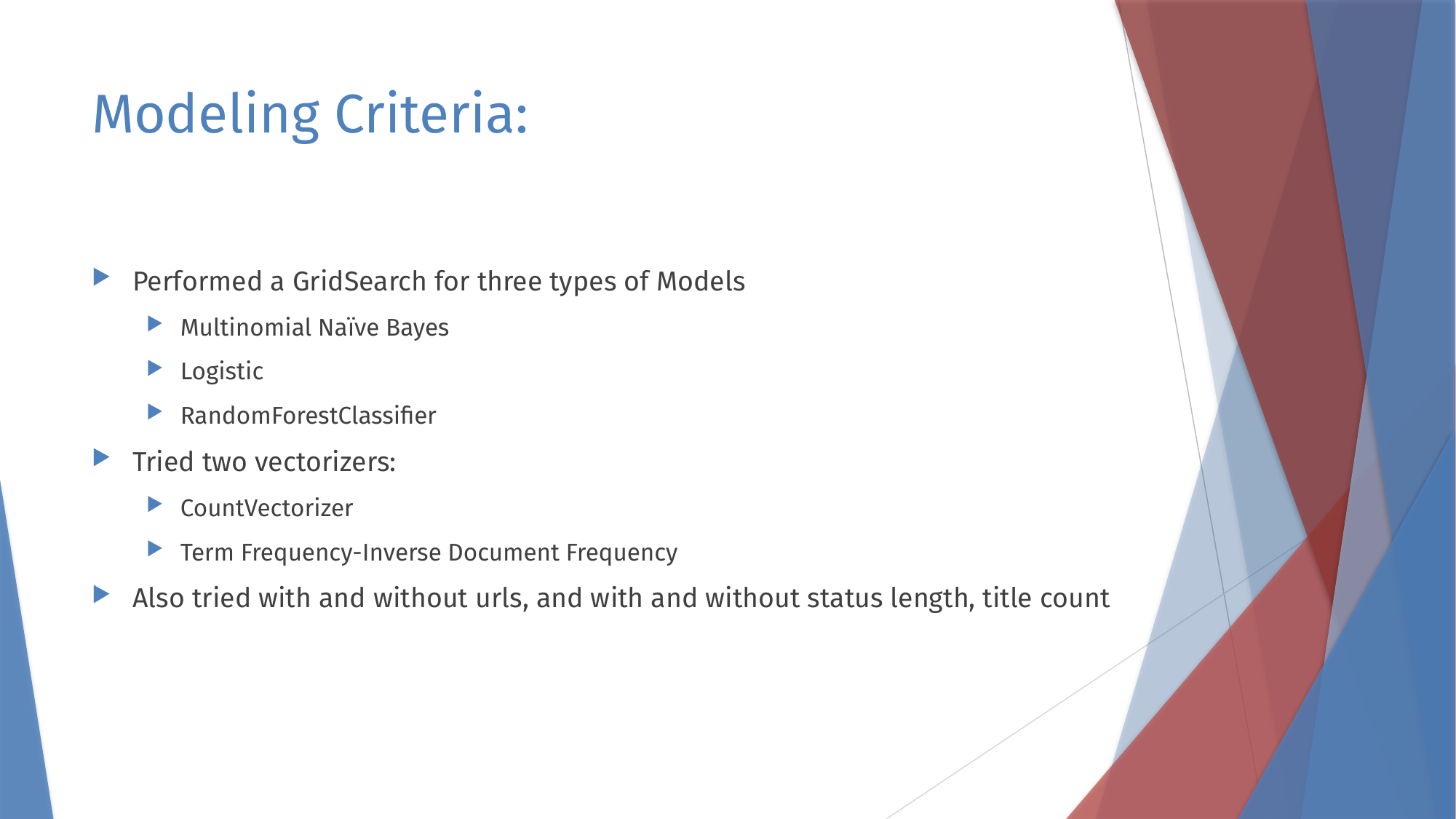

# Modeling Criteria:
Performed a GridSearch for three types of Models
Multinomial Naïve Bayes
Logistic
RandomForestClassifier
Tried two vectorizers:
CountVectorizer
Term Frequency-Inverse Document Frequency
Also tried with and without urls, and with and without status length, title count